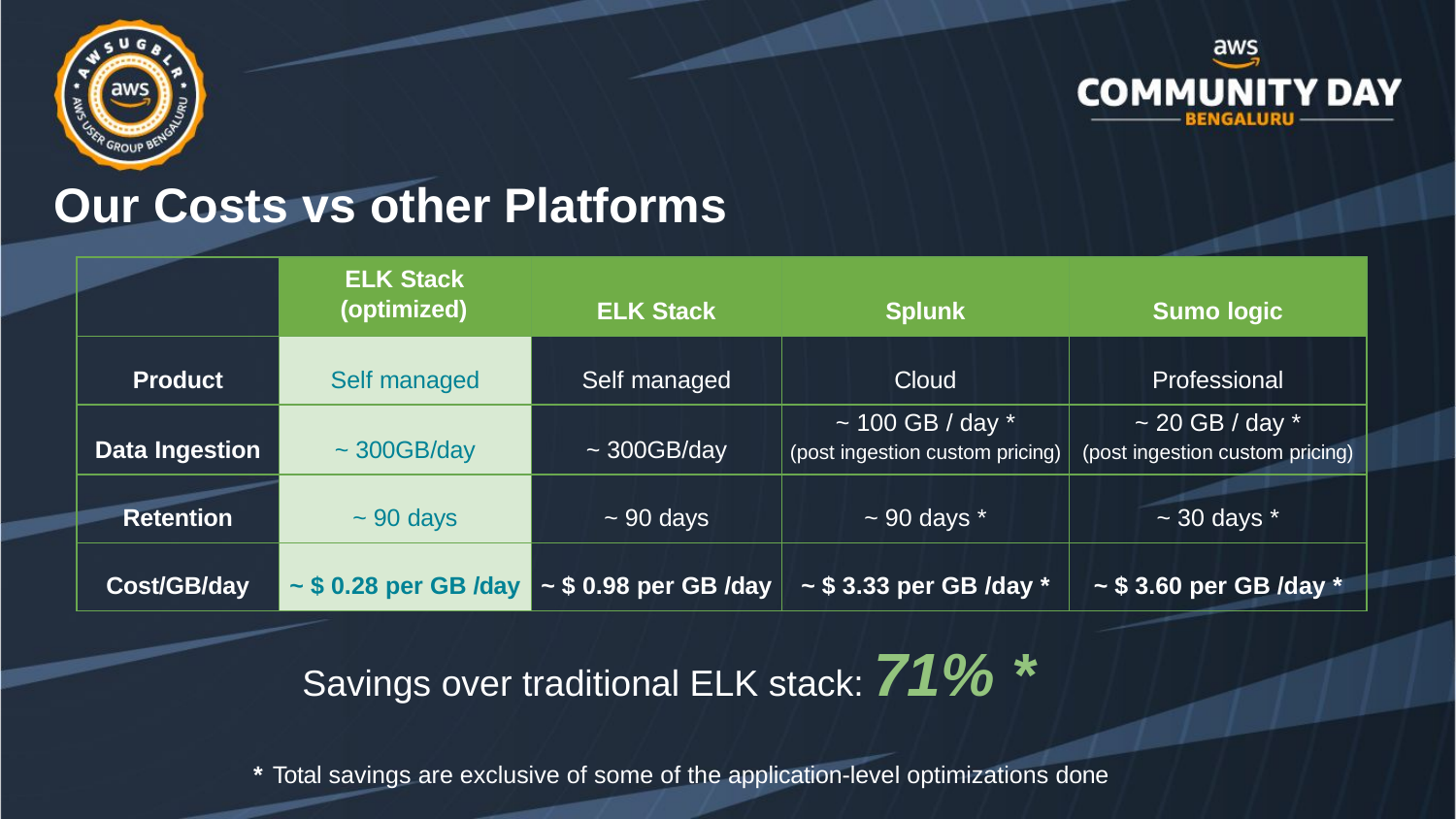

# Our Costs vs other Platforms
|  | ELK Stack (optimized) | ELK Stack | Splunk | Sumo logic |
| --- | --- | --- | --- | --- |
| Product | Self managed | Self managed | Cloud | Professional |
| Data Ingestion | ~ 300GB/day | ~ 300GB/day | ~ 100 GB / day \* (post ingestion custom pricing) | ~ 20 GB / day \* (post ingestion custom pricing) |
| Retention | ~ 90 days | ~ 90 days | ~ 90 days \* | ~ 30 days \* |
| Cost/GB/day | ~ $ 0.28 per GB /day | ~ $ 0.98 per GB /day | ~ $ 3.33 per GB /day \* | ~ $ 3.60 per GB /day \* |
Savings over traditional ELK stack: 71% *

* Total savings are exclusive of some of the application-level optimizations done